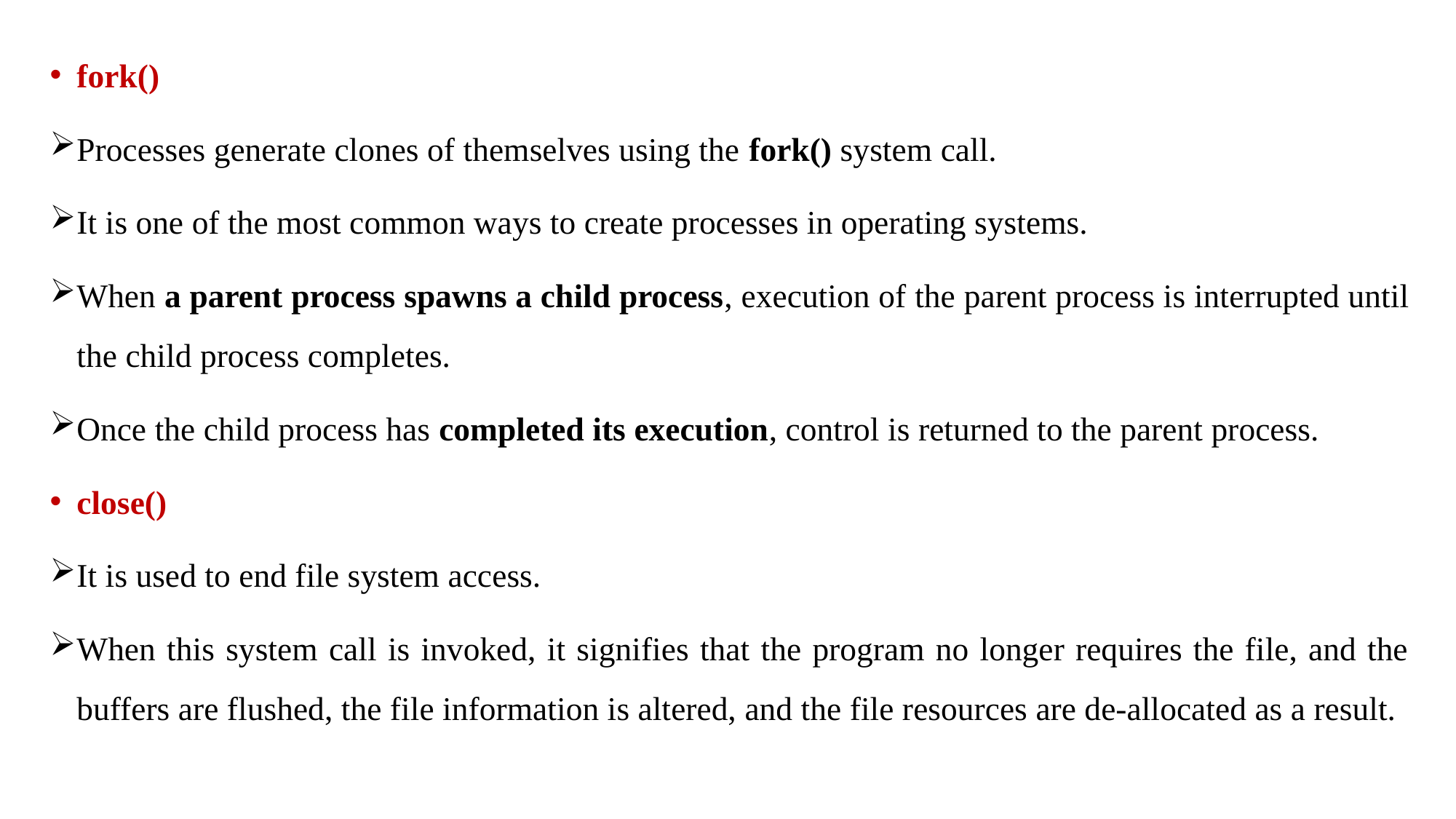

fork()
Processes generate clones of themselves using the fork() system call.
It is one of the most common ways to create processes in operating systems.
When a parent process spawns a child process, execution of the parent process is interrupted until the child process completes.
Once the child process has completed its execution, control is returned to the parent process.
close()
It is used to end file system access.
When this system call is invoked, it signifies that the program no longer requires the file, and the buffers are flushed, the file information is altered, and the file resources are de-allocated as a result.